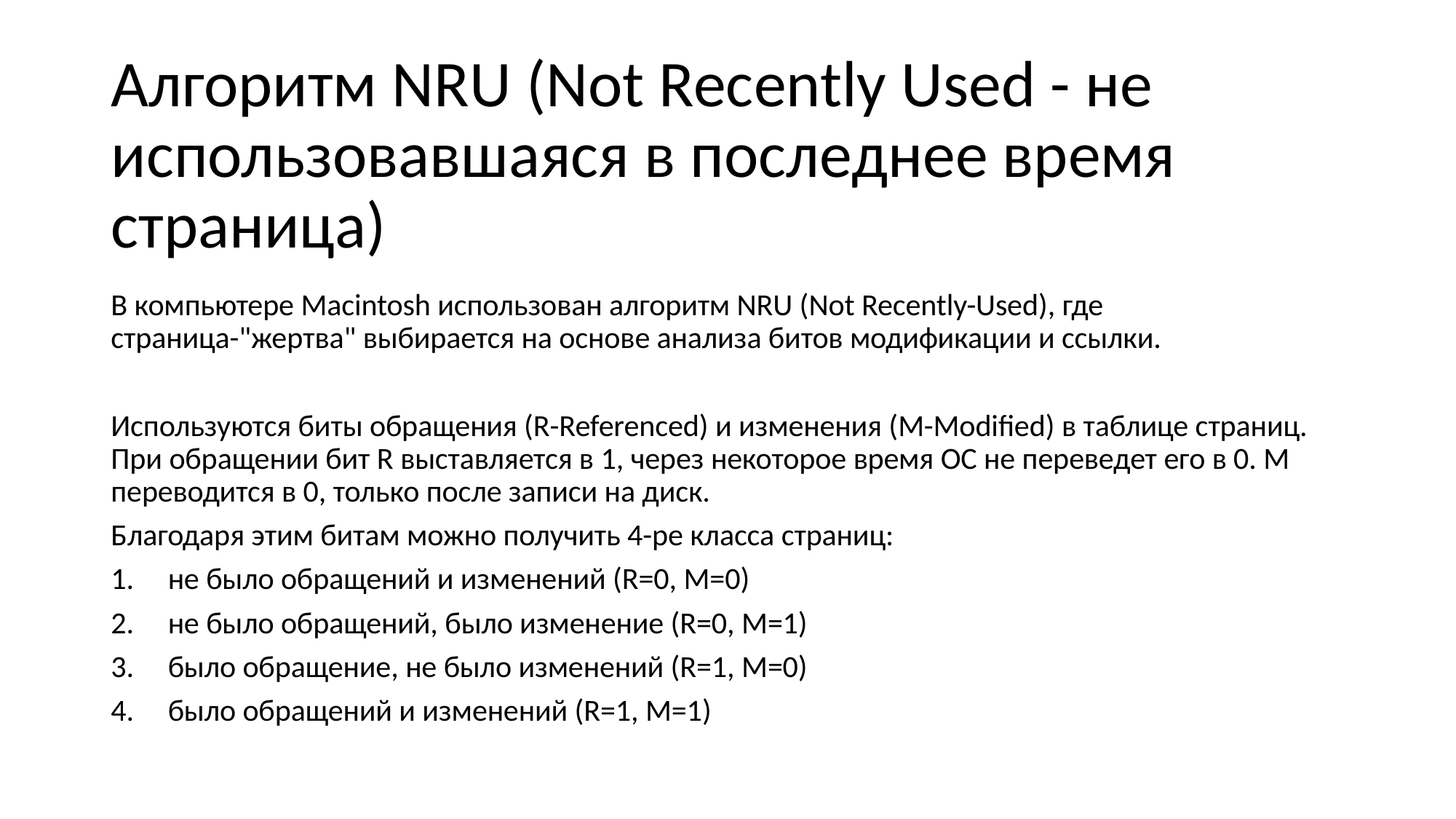

# Алгоритм NRU (Not Recently Used - не использовавшаяся в последнее время страница)
В компьютере Macintosh использован алгоритм NRU (Not Recently-Used), где страница-"жертва" выбирается на основе анализа битов модификации и ссылки.

Используются биты обращения (R-Referenced) и изменения (M-Modified) в таблице страниц. При обращении бит R выставляется в 1, через некоторое время ОС не переведет его в 0. M переводится в 0, только после записи на диск.
Благодаря этим битам можно получить 4-ре класса страниц:
не было обращений и изменений (R=0, M=0)
не было обращений, было изменение (R=0, M=1)
было обращение, не было изменений (R=1, M=0)
было обращений и изменений (R=1, M=1)